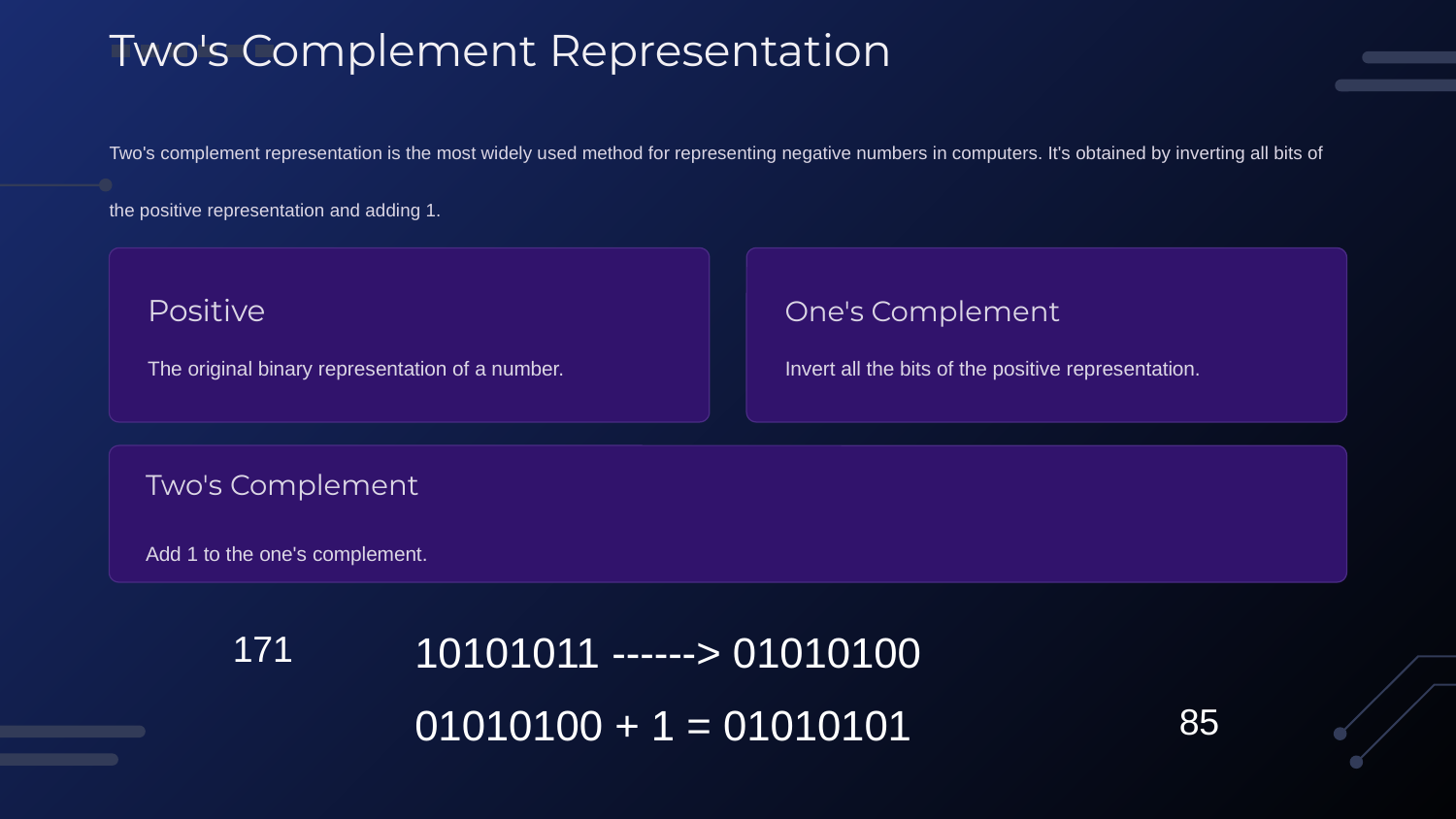

Two's Complement Representation
Two's complement representation is the most widely used method for representing negative numbers in computers. It's obtained by inverting all bits of the positive representation and adding 1.

Positive
One's Complement
The original binary representation of a number.
Invert all the bits of the positive representation.

Two's Complement
Add 1 to the one's complement.
171
10101011 ------> 01010100
01010100 + 1 = 01010101
85